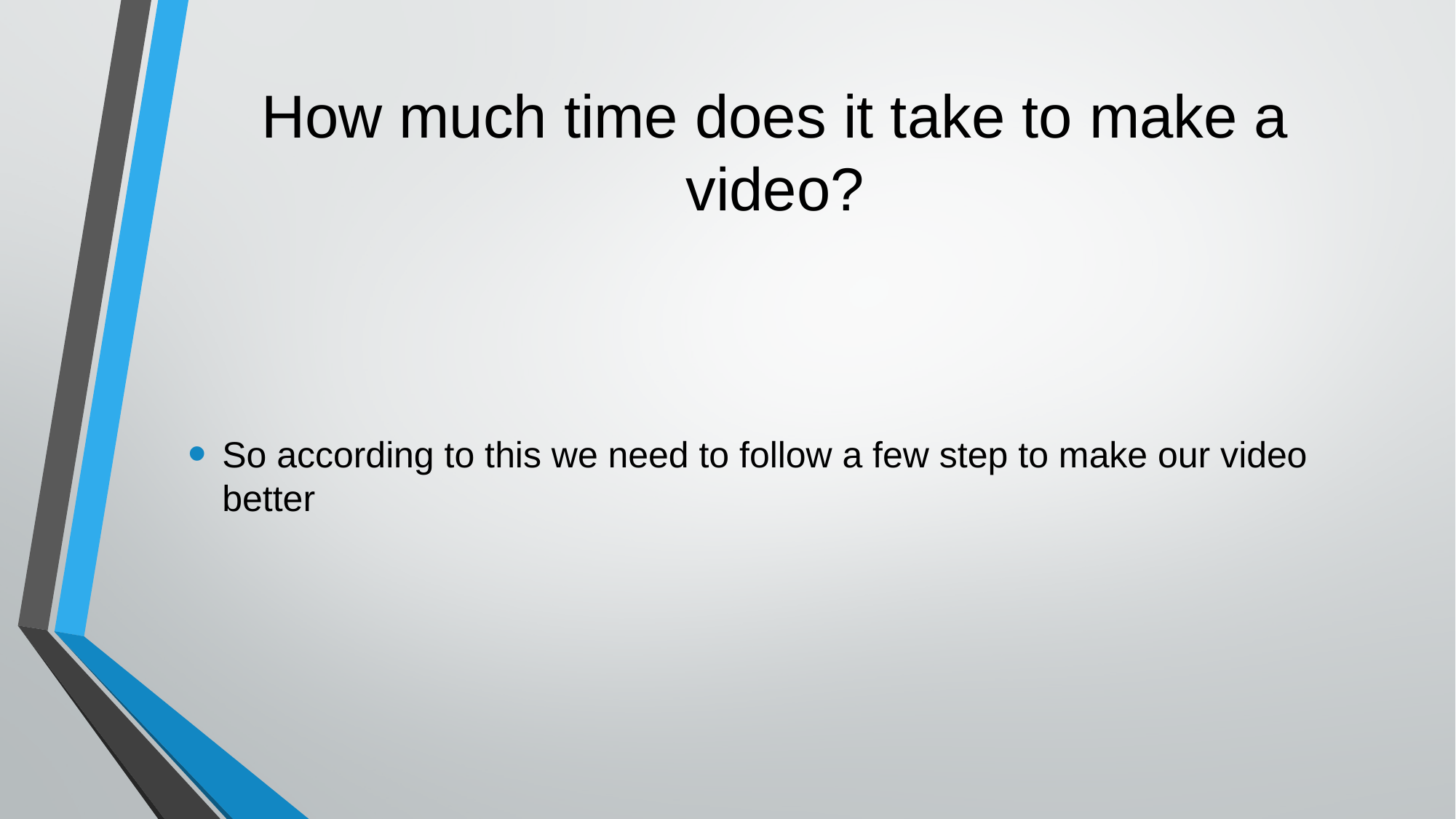

# How much time does it take to make a video?
So according to this we need to follow a few step to make our video better